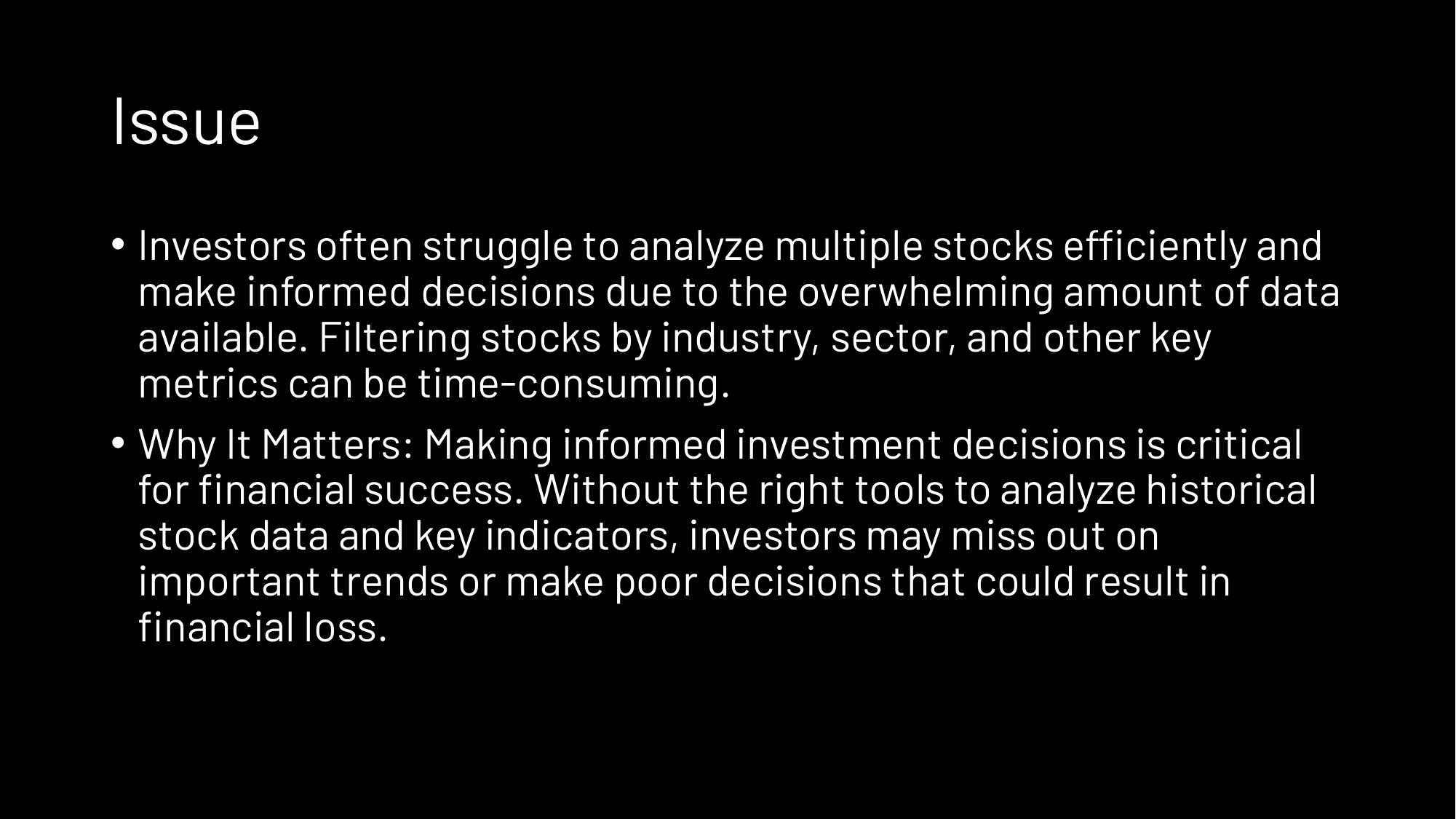

# Issue
Investors often struggle to analyze multiple stocks efficiently and make informed decisions due to the overwhelming amount of data available. Filtering stocks by industry, sector, and other key metrics can be time-consuming.
Why It Matters: Making informed investment decisions is critical for financial success. Without the right tools to analyze historical stock data and key indicators, investors may miss out on important trends or make poor decisions that could result in financial loss.